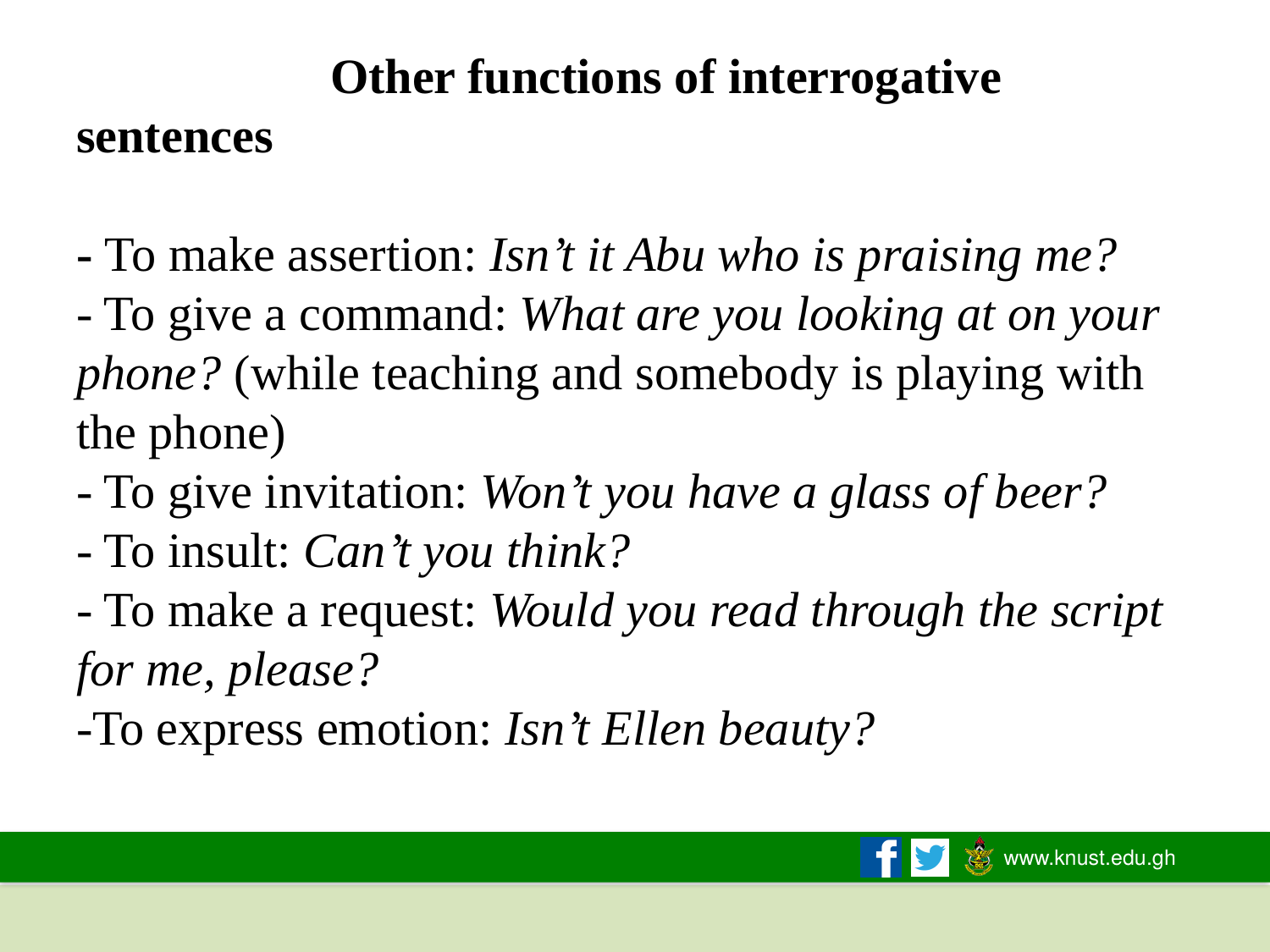

# Other functions of interrogative sentences - To make assertion: Isn’t it Abu who is praising me? - To give a command: What are you looking at on your phone? (while teaching and somebody is playing with the phone) - To give invitation: Won’t you have a glass of beer? - To insult: Can’t you think? - To make a request: Would you read through the script for me, please? -To express emotion: Isn’t Ellen beauty?